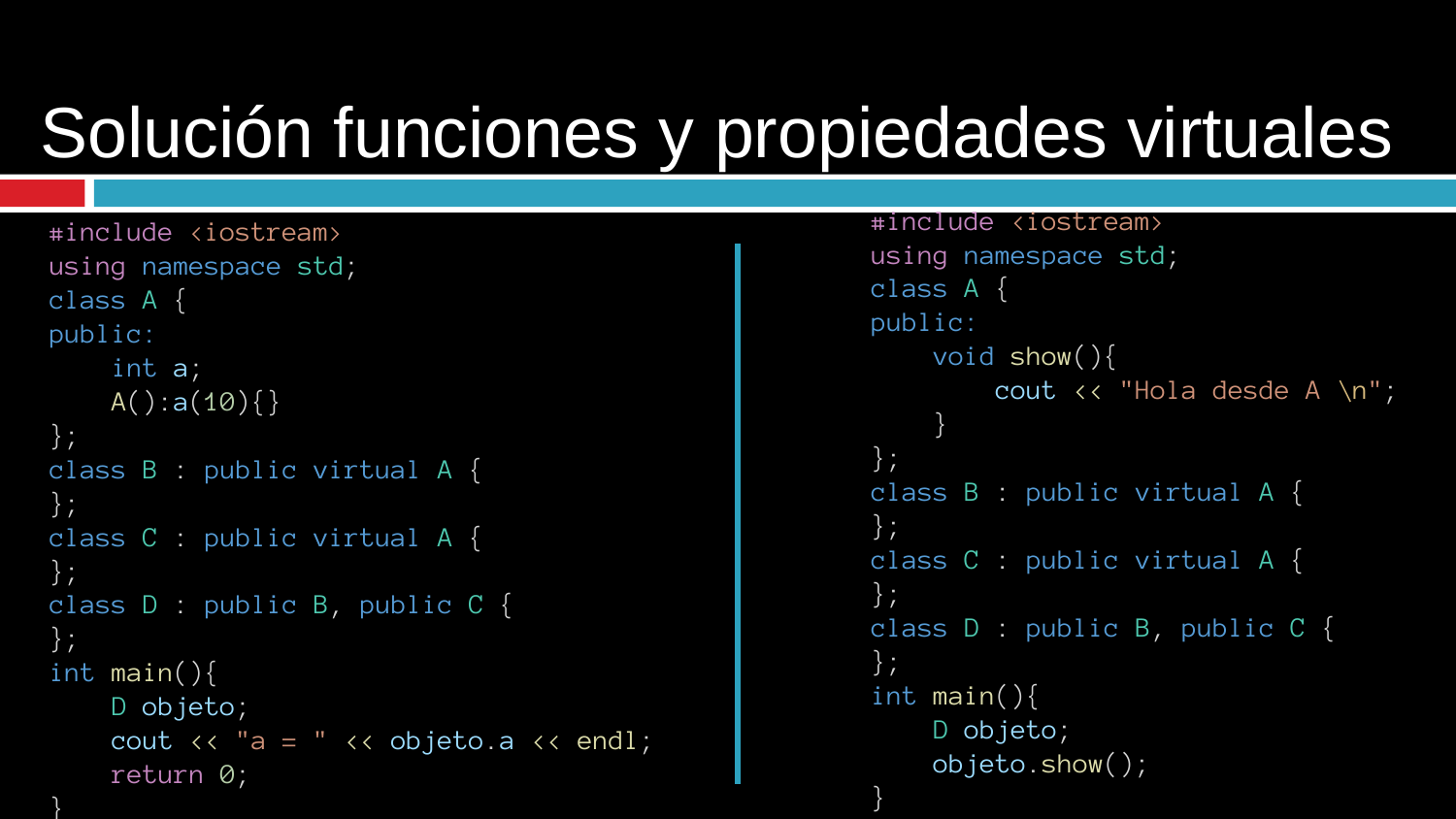

# Solución funciones y propiedades virtuales
#include <iostream>
using namespace std;
class A {
public:
    void show(){
        cout << "Hola desde A \n";
    }
};
class B : public virtual A {
};
class C : public virtual A {
};
class D : public B, public C {
};
int main(){
    D objeto;
    objeto.show();
}
#include <iostream>
using namespace std;
class A {
public:
    int a;
    A():a(10){}
};
class B : public virtual A {
};
class C : public virtual A {
};
class D : public B, public C {
};
int main(){
    D objeto;
    cout << "a = " << objeto.a << endl;
    return 0;
}